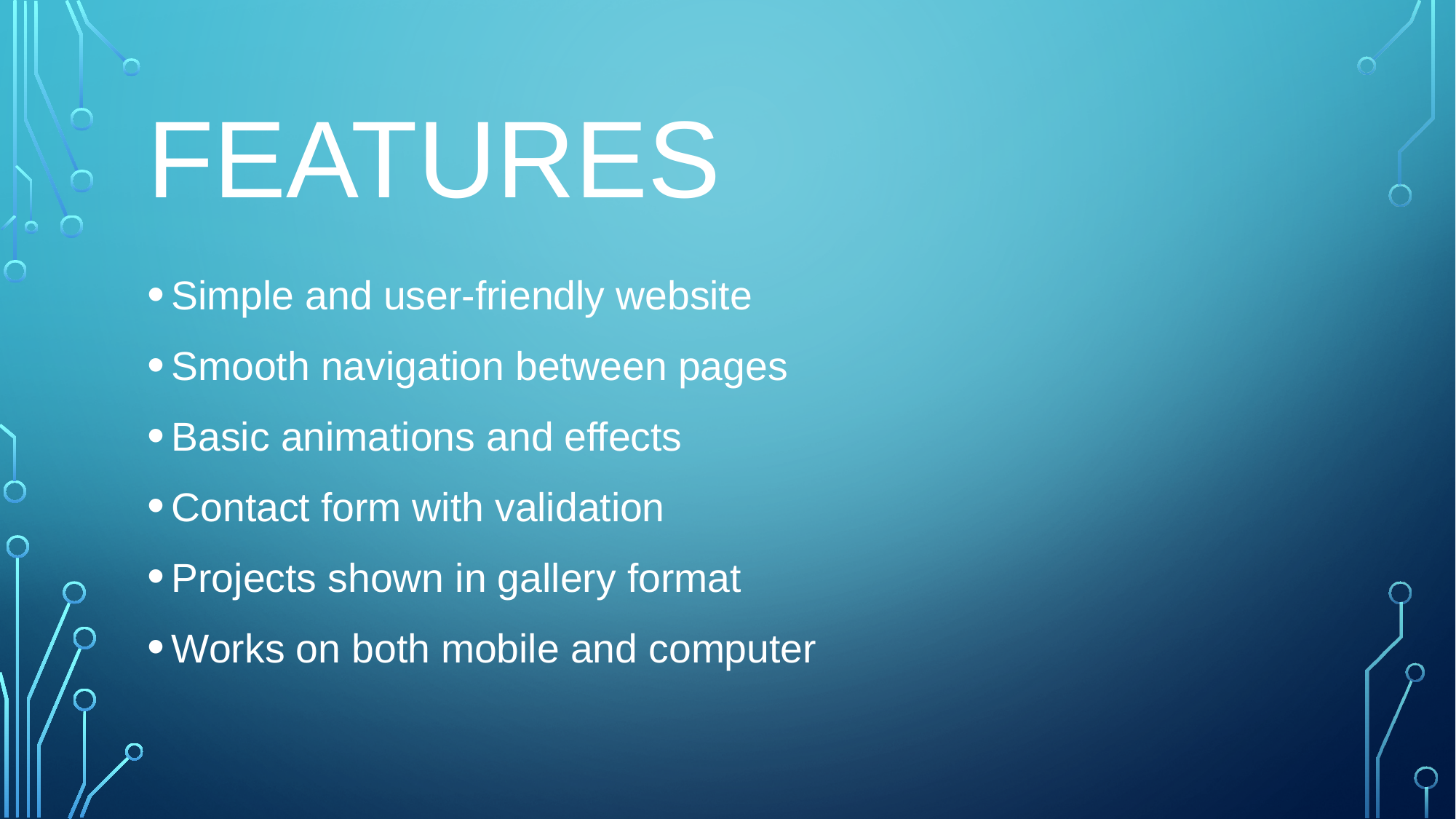

# Features
Simple and user-friendly website
Smooth navigation between pages
Basic animations and effects
Contact form with validation
Projects shown in gallery format
Works on both mobile and computer